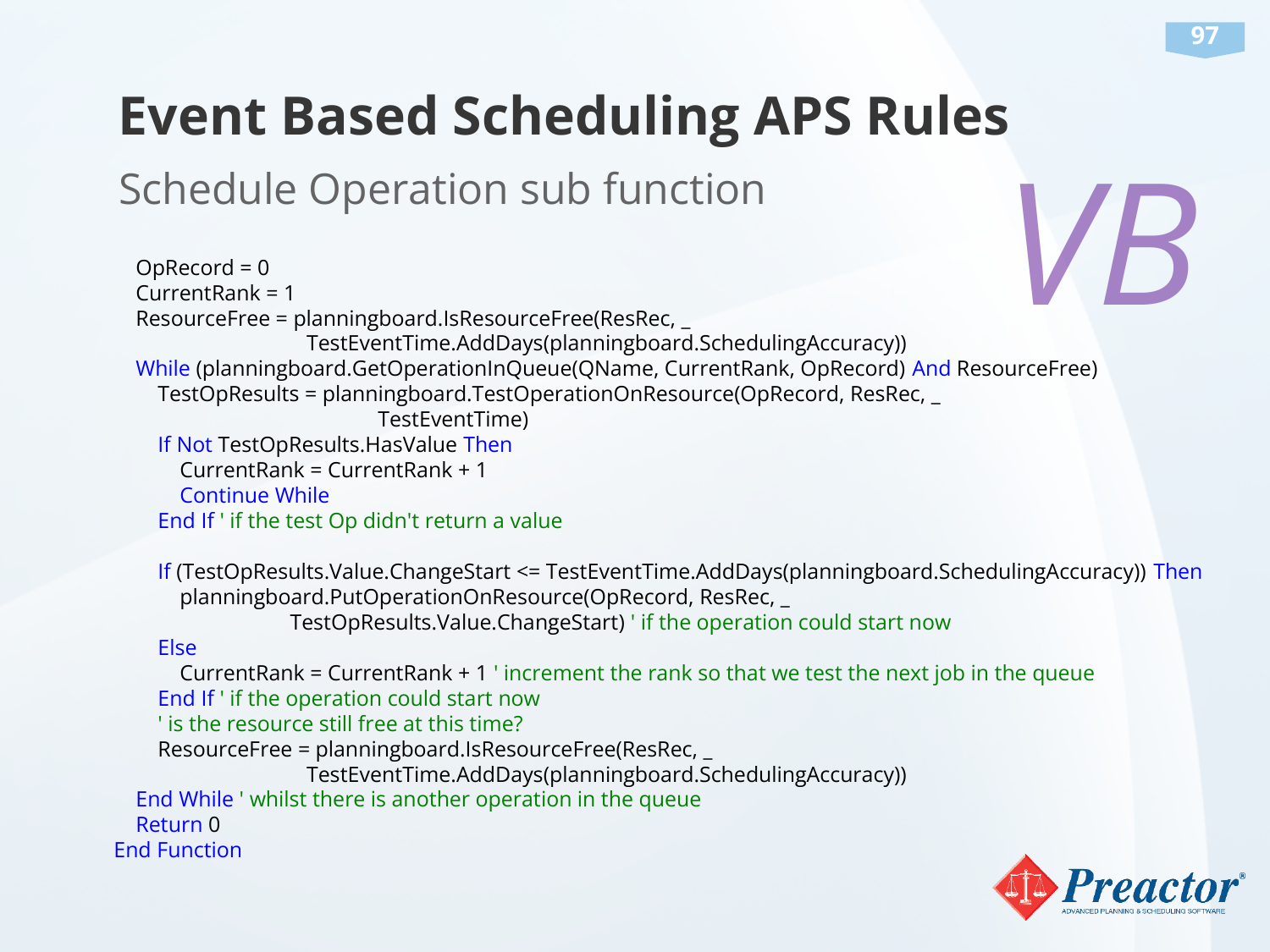

Event Based Scheduling APS Rules
VB
Schedule Operation sub function
        OpRecord = 0
        CurrentRank = 1
        ResourceFree = planningboard.IsResourceFree(ResRec, _
                                       TestEventTime.AddDays(planningboard.SchedulingAccuracy))
        While (planningboard.GetOperationInQueue(QName, CurrentRank, OpRecord) And ResourceFree)
            TestOpResults = planningboard.TestOperationOnResource(OpRecord, ResRec, _
                                                    TestEventTime)
            If Not TestOpResults.HasValue Then
                CurrentRank = CurrentRank + 1
                Continue While
            End If ' if the test Op didn't return a value

            If (TestOpResults.Value.ChangeStart <= TestEventTime.AddDays(planningboard.SchedulingAccuracy)) Then
                planningboard.PutOperationOnResource(OpRecord, ResRec, _
                                    TestOpResults.Value.ChangeStart) ' if the operation could start now
            Else
                CurrentRank = CurrentRank + 1 ' increment the rank so that we test the next job in the queue
            End If ' if the operation could start now
            ' is the resource still free at this time?
            ResourceFree = planningboard.IsResourceFree(ResRec, _
                                       TestEventTime.AddDays(planningboard.SchedulingAccuracy))
        End While ' whilst there is another operation in the queue
        Return 0
    End Function